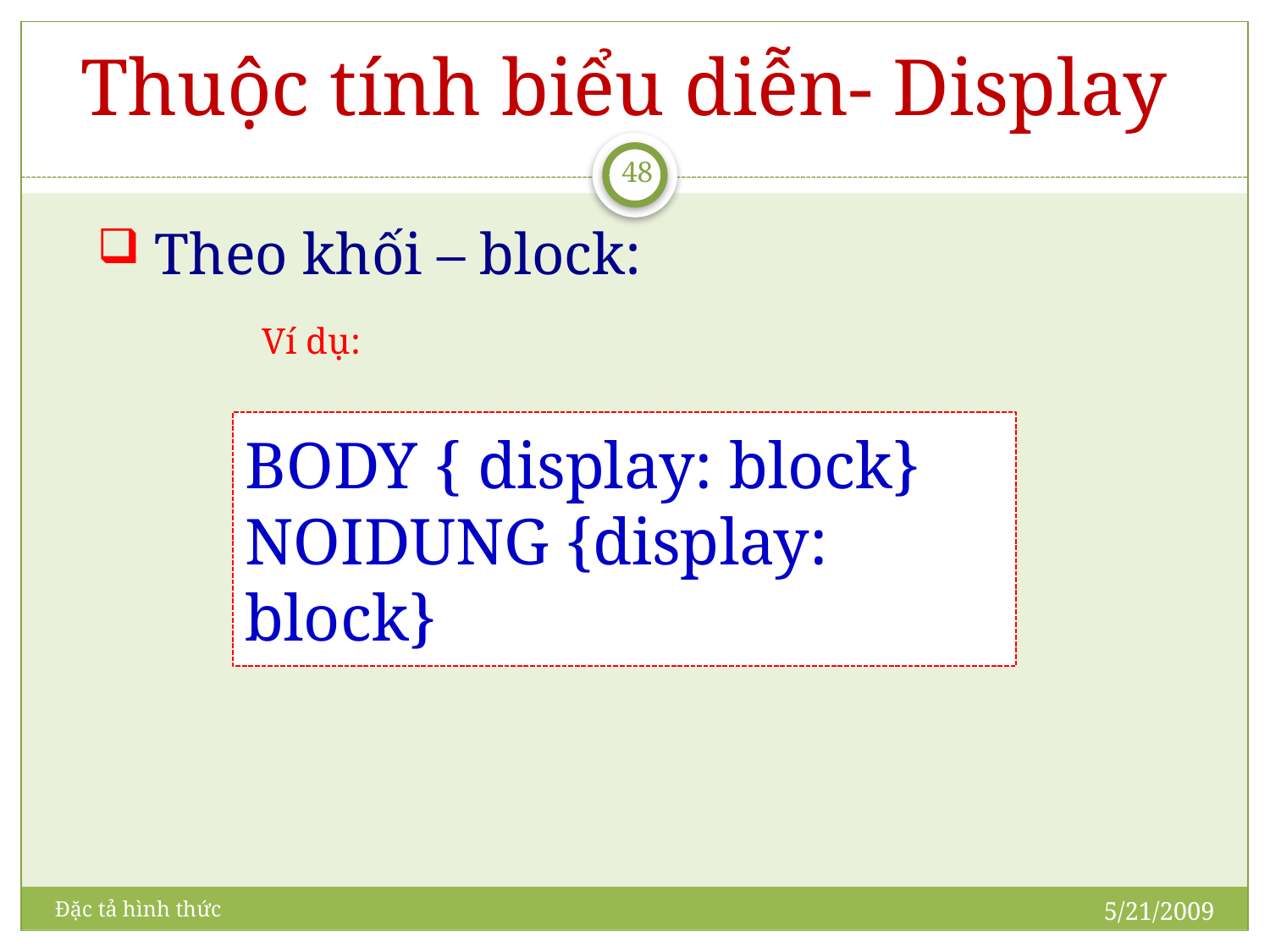

# Thuộc tính biểu diễn- Display
48
 Theo khối – block:
		Ví dụ:

BODY { display: block}
NOIDUNG {display: block}
5/21/2009
Đặc tả hình thức